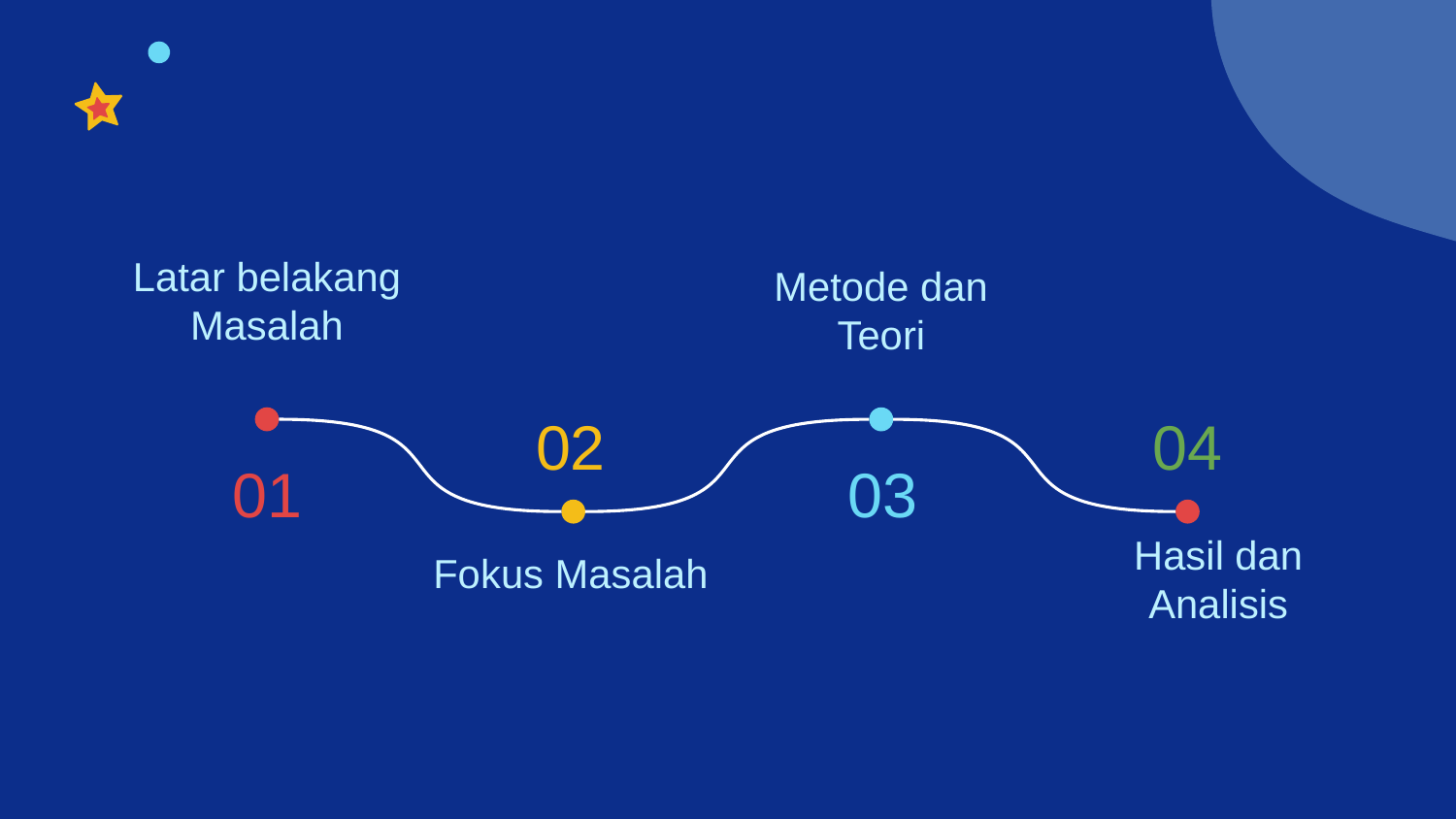

Metode dan Teori

Latar belakang Masalah

02
04
01
03

Fokus Masalah
Hasil dan Analisis